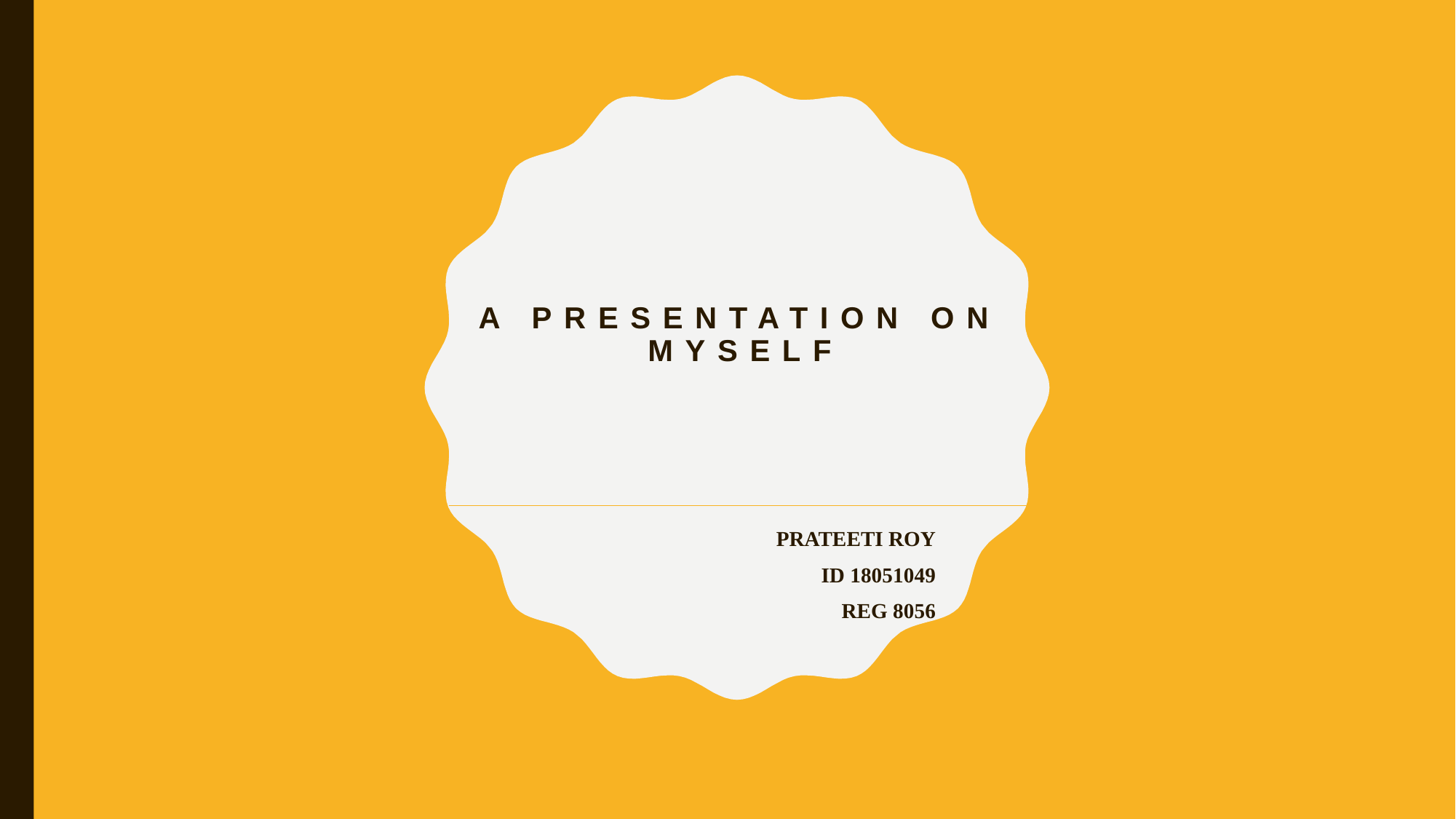

# A presentation on myself
Prateeti roy
Id 18051049
Reg 8056